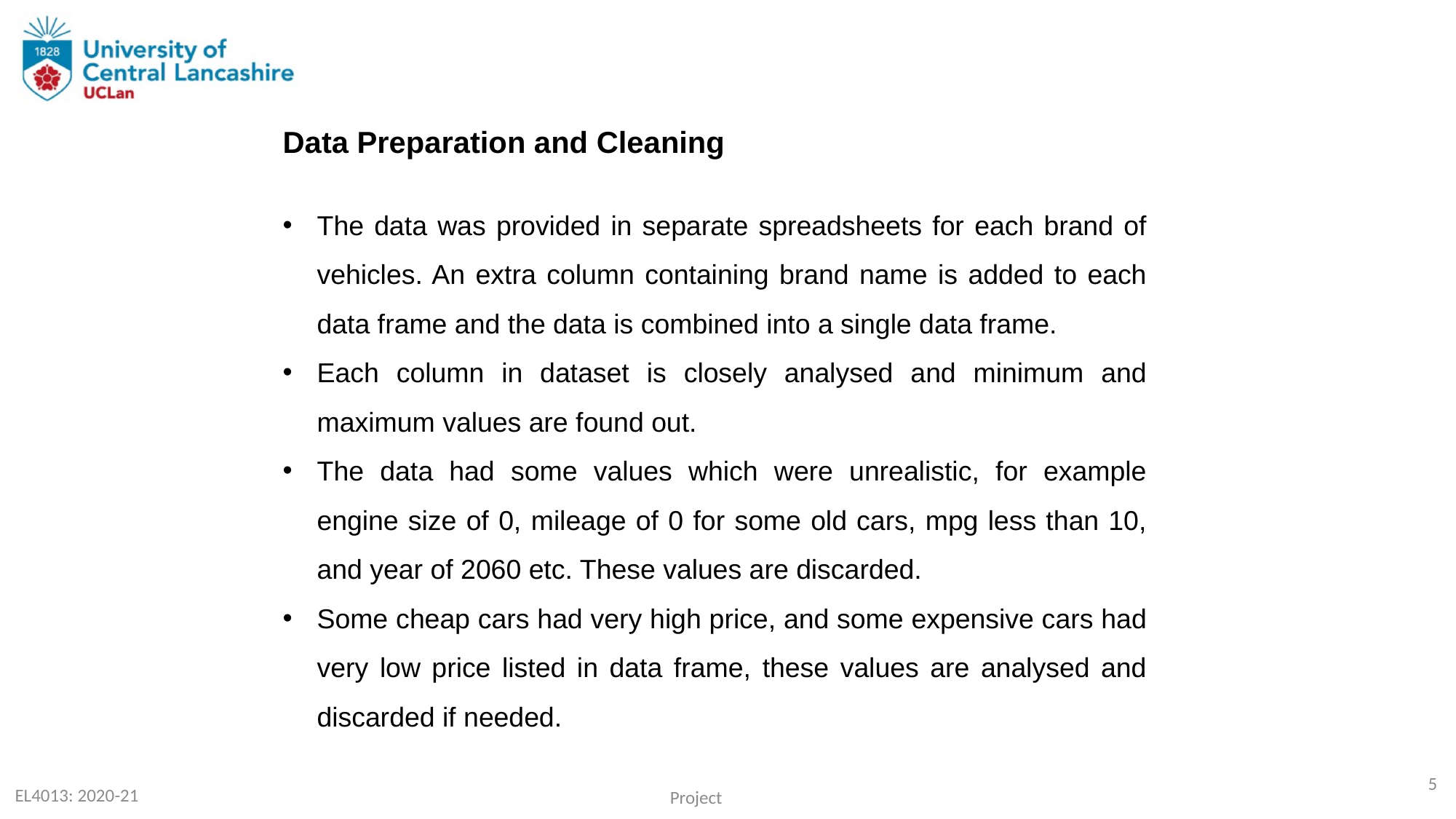

Data Preparation and Cleaning

The data was provided in separate spreadsheets for each brand of vehicles. An extra column containing brand name is added to each data frame and the data is combined into a single data frame.
Each column in dataset is closely analysed and minimum and maximum values are found out.
The data had some values which were unrealistic, for example engine size of 0, mileage of 0 for some old cars, mpg less than 10, and year of 2060 etc. These values are discarded.
Some cheap cars had very high price, and some expensive cars had very low price listed in data frame, these values are analysed and discarded if needed.
5

EL4013: 2020-21
Project